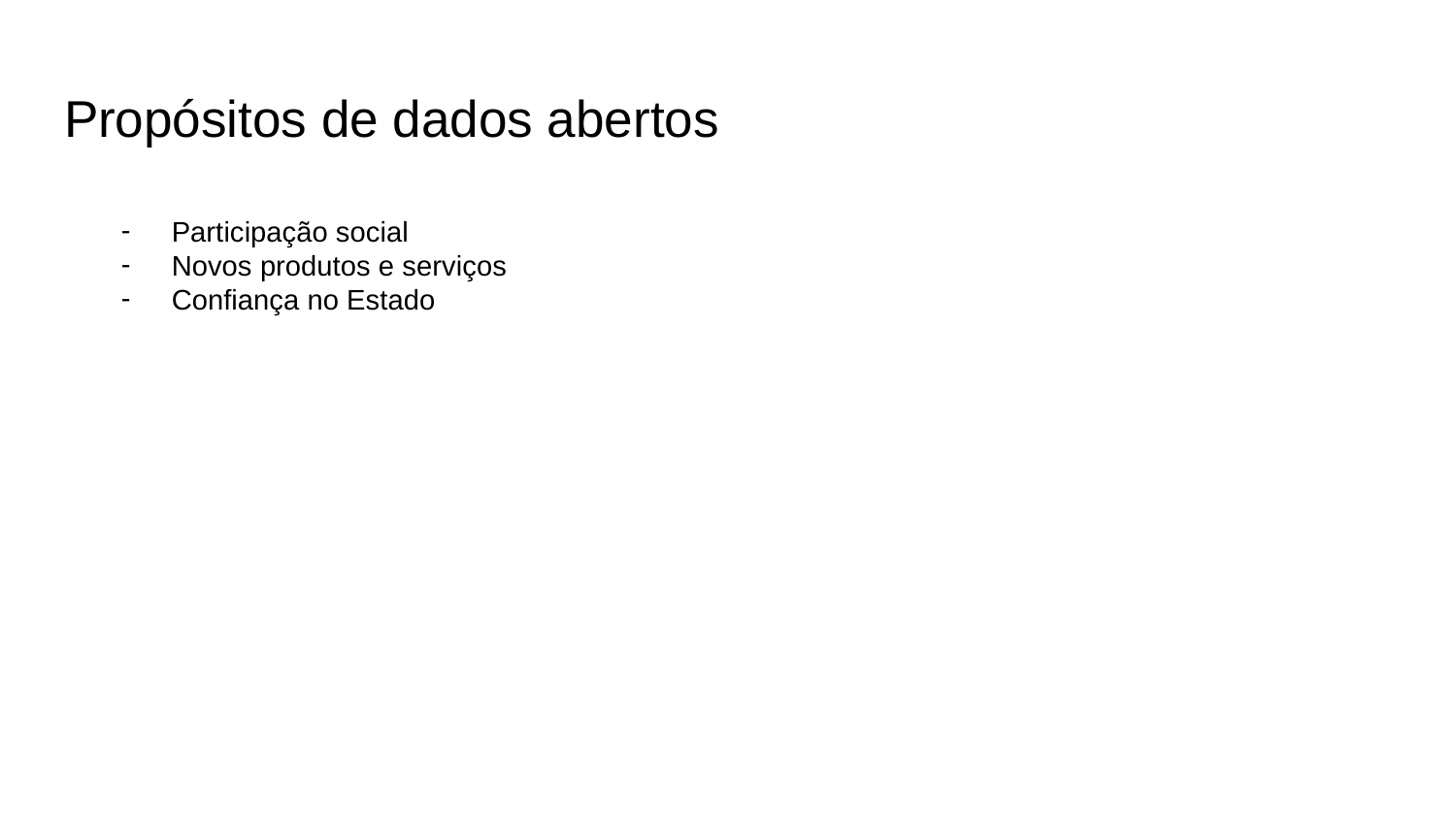

# Propósitos de dados abertos
Participação social
Novos produtos e serviços
Confiança no Estado